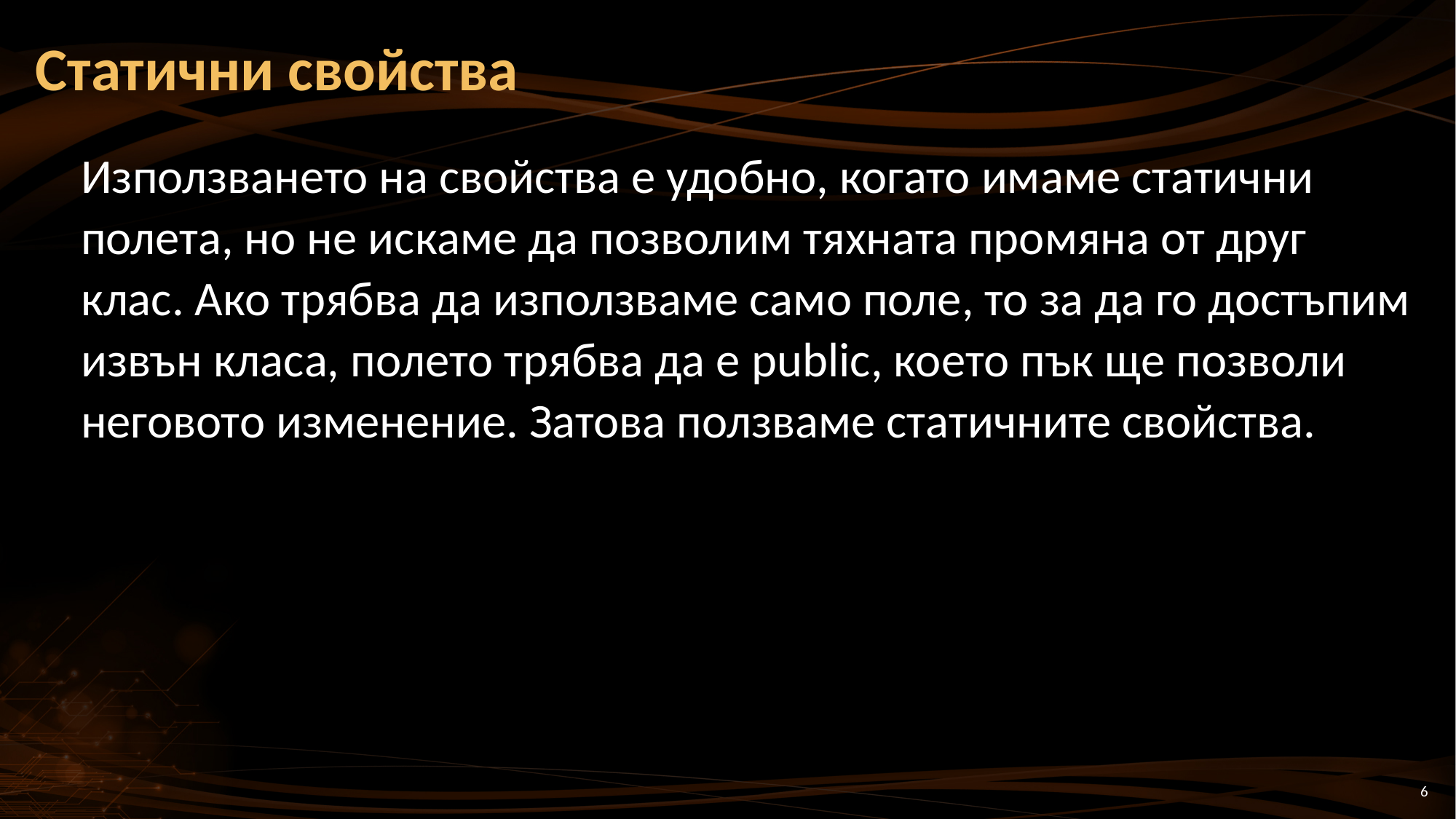

# Статични свойства
Използването на свойства е удобно, когато имаме статични полета, но не искаме да позволим тяхната промяна от друг клас. Ако трябва да използваме само поле, то за да го достъпим извън класа, полето трябва да е public, което пък ще позволи неговото изменение. Затова ползваме статичните свойства.

6